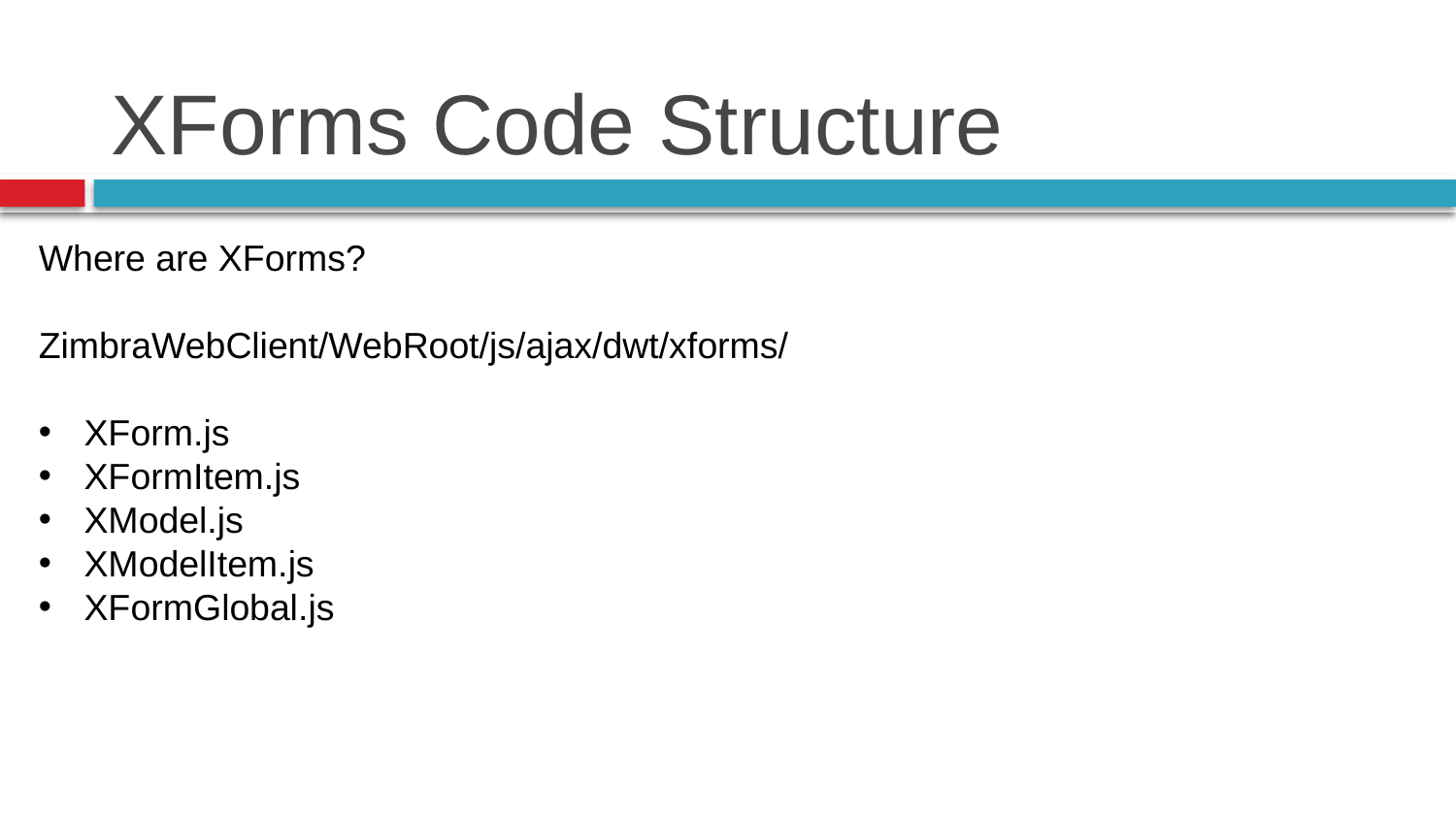

# XForms Code Structure
Where are XForms?

ZimbraWebClient/WebRoot/js/ajax/dwt/xforms/

XForm.js
XFormItem.js
XModel.js
XModelItem.js
XFormGlobal.js